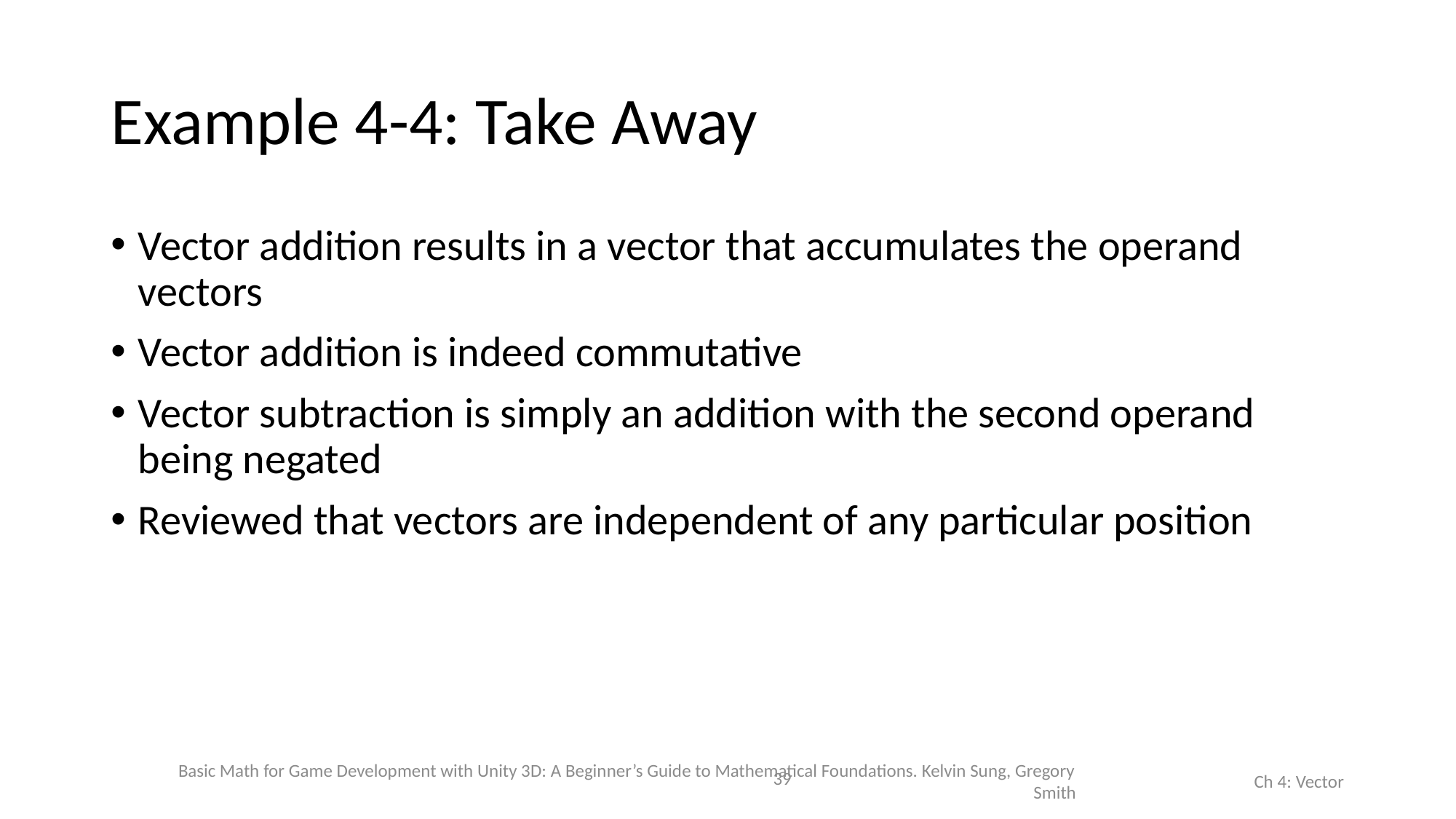

# Example 4-4: Take Away
Vector addition results in a vector that accumulates the operand vectors
Vector addition is indeed commutative
Vector subtraction is simply an addition with the second operand being negated
Reviewed that vectors are independent of any particular position